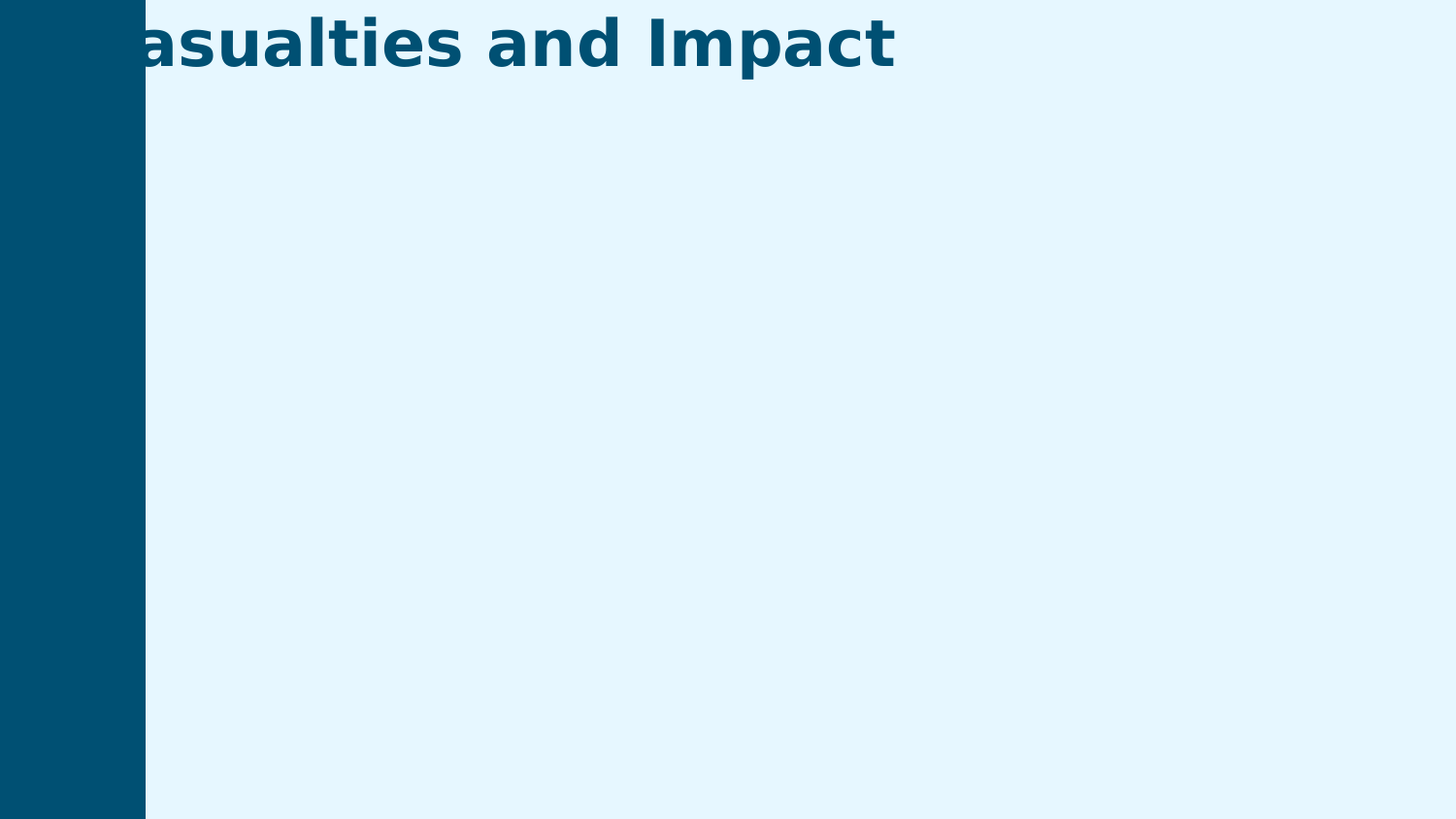

Casualties and Impact
Reports indicate [number] casualties.  The attack has deeply impacted the local community and raised concerns about regional security.